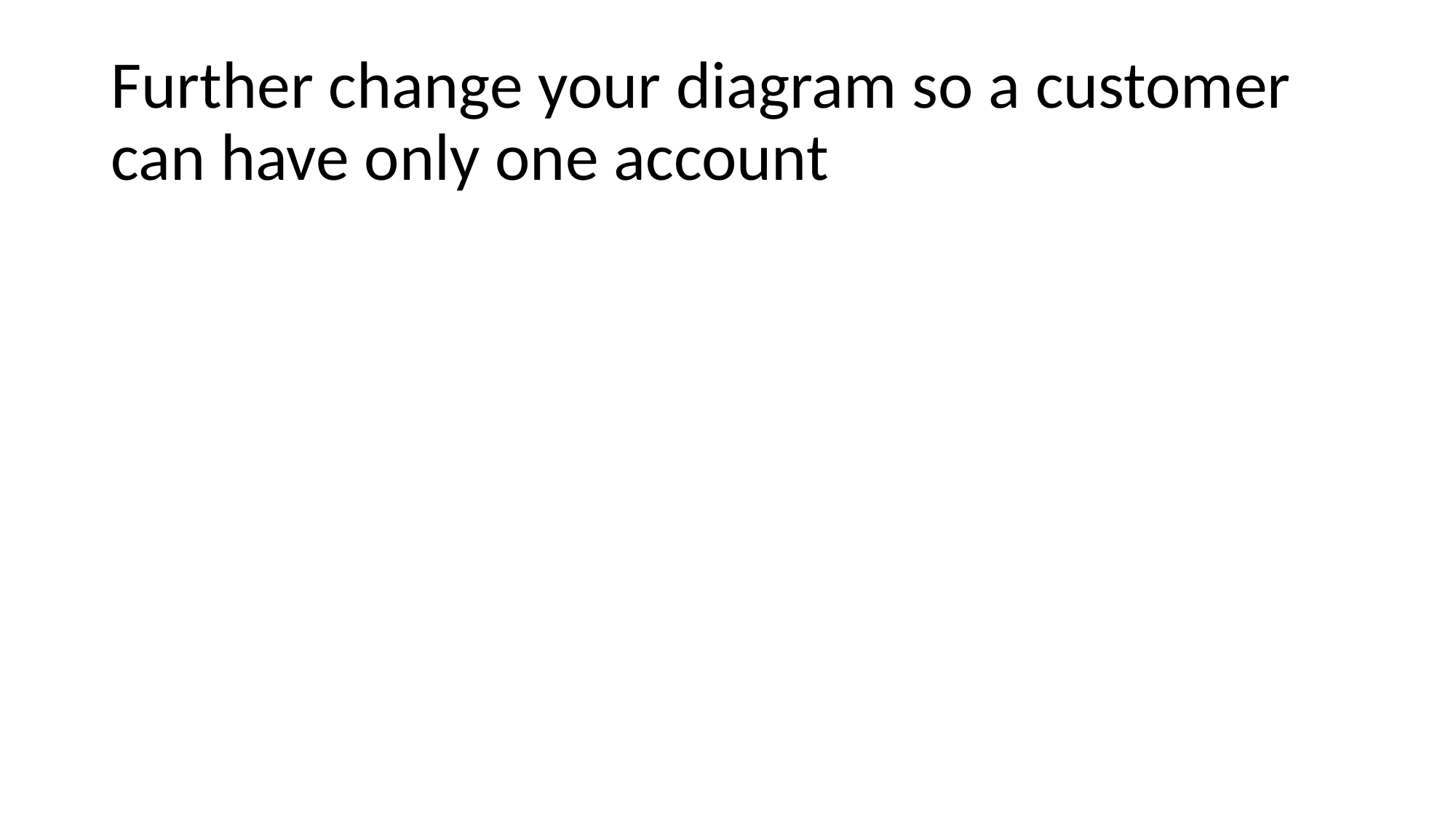

# Further change your diagram so a customer can have only one account